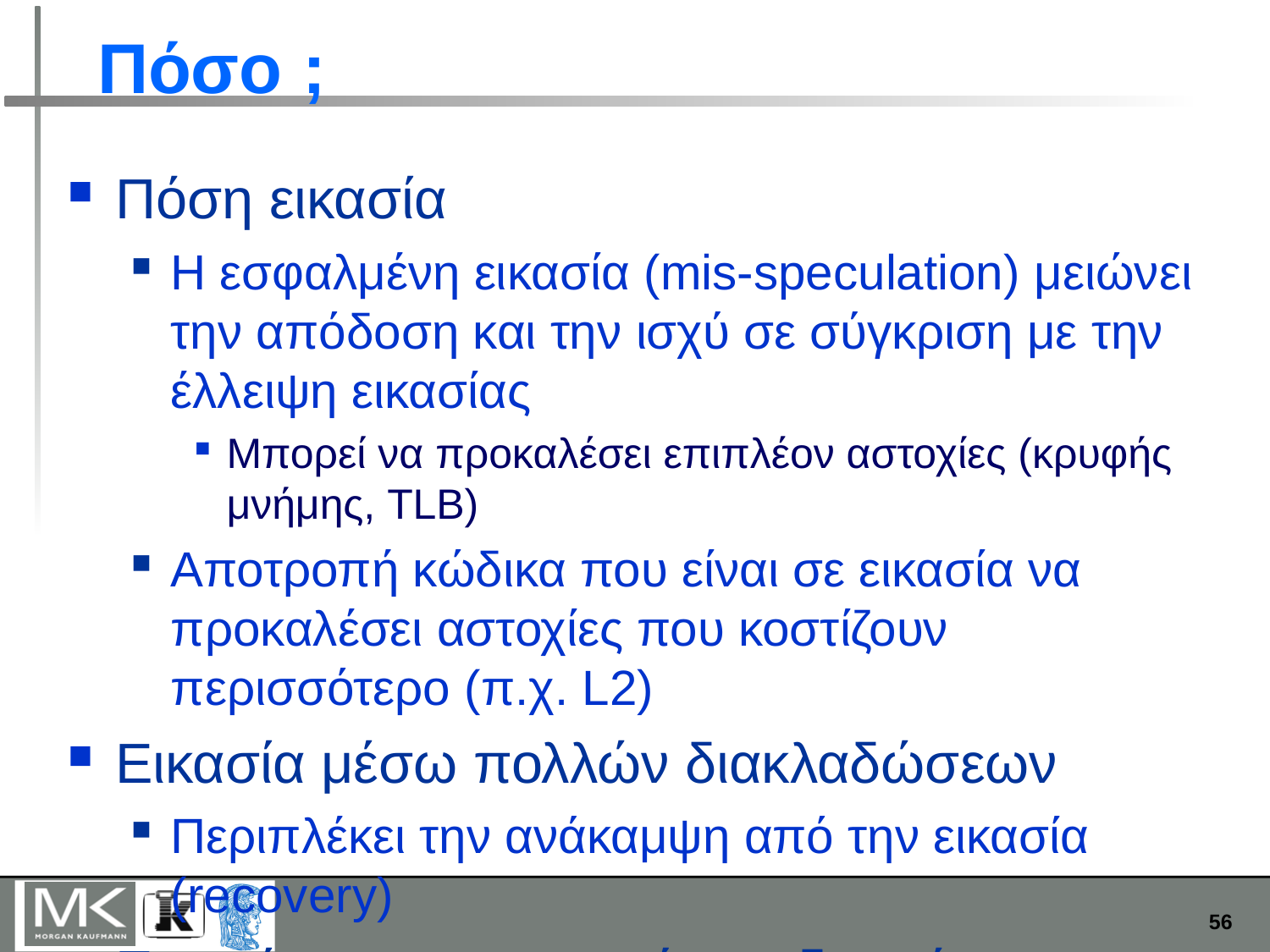

# Πόσο ;
Πόση εικασία
Η εσφαλμένη εικασία (mis-speculation) μειώνει την απόδοση και την ισχύ σε σύγκριση με την έλλειψη εικασίας
Μπορεί να προκαλέσει επιπλέον αστοχίες (κρυφής μνήμης, TLB)
Αποτροπή κώδικα που είναι σε εικασία να προκαλέσει αστοχίες που κοστίζουν περισσότερο (π.χ. L2)
Εικασία μέσω πολλών διακλαδώσεων
Περιπλέκει την ανάκαμψη από την εικασία (recovery)
Εικασία και ενεργειακή αποδοτικότητα
Σημείωση: η εικασία είναι ενεργειακά αποδοτική μόνο όταν βελτιώνει σημαντικά την απόδοση